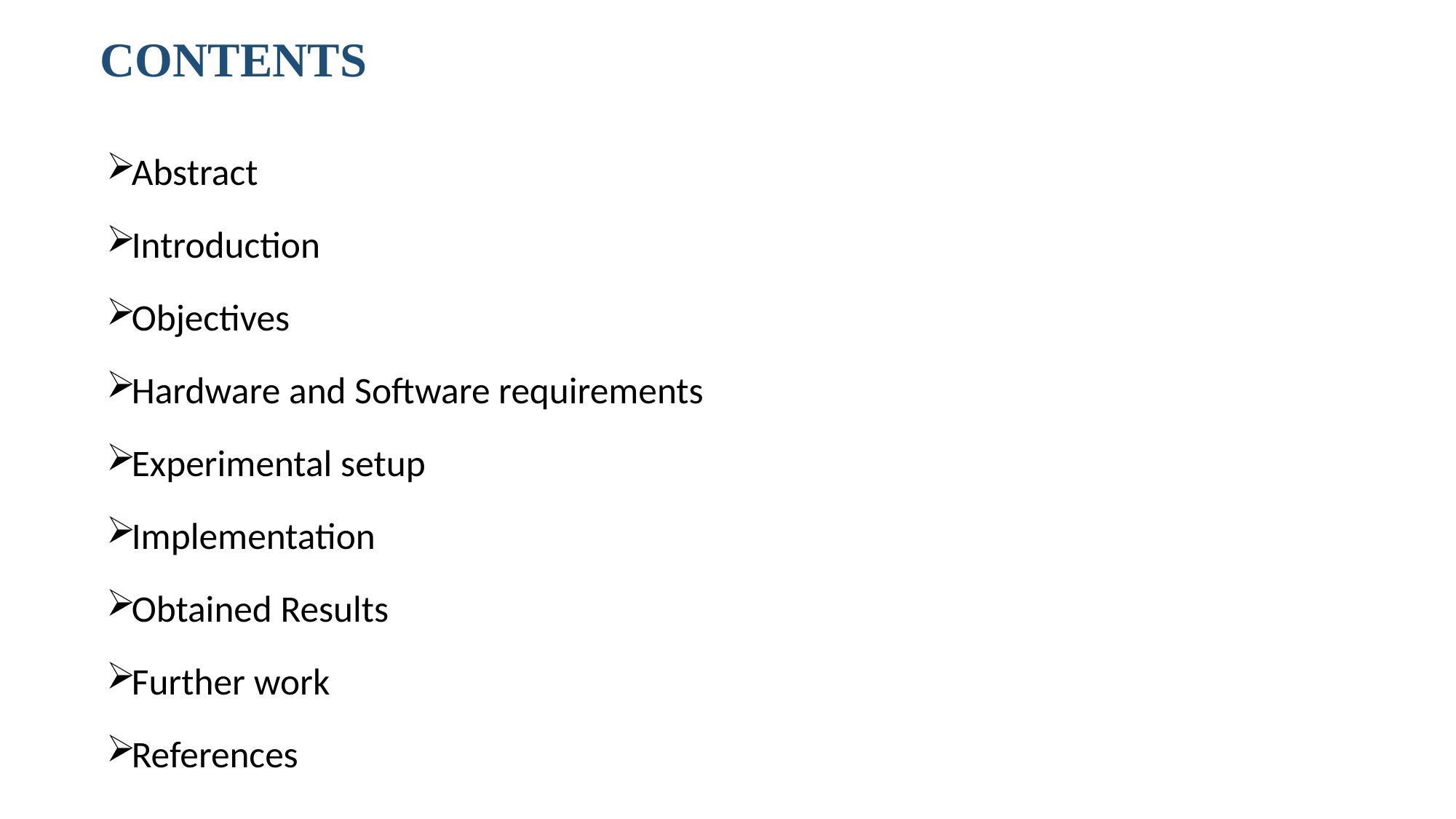

# CONTENTS
Abstract
Introduction
Objectives
Hardware and Software requirements
Experimental setup
Implementation
Obtained Results
Further work
References